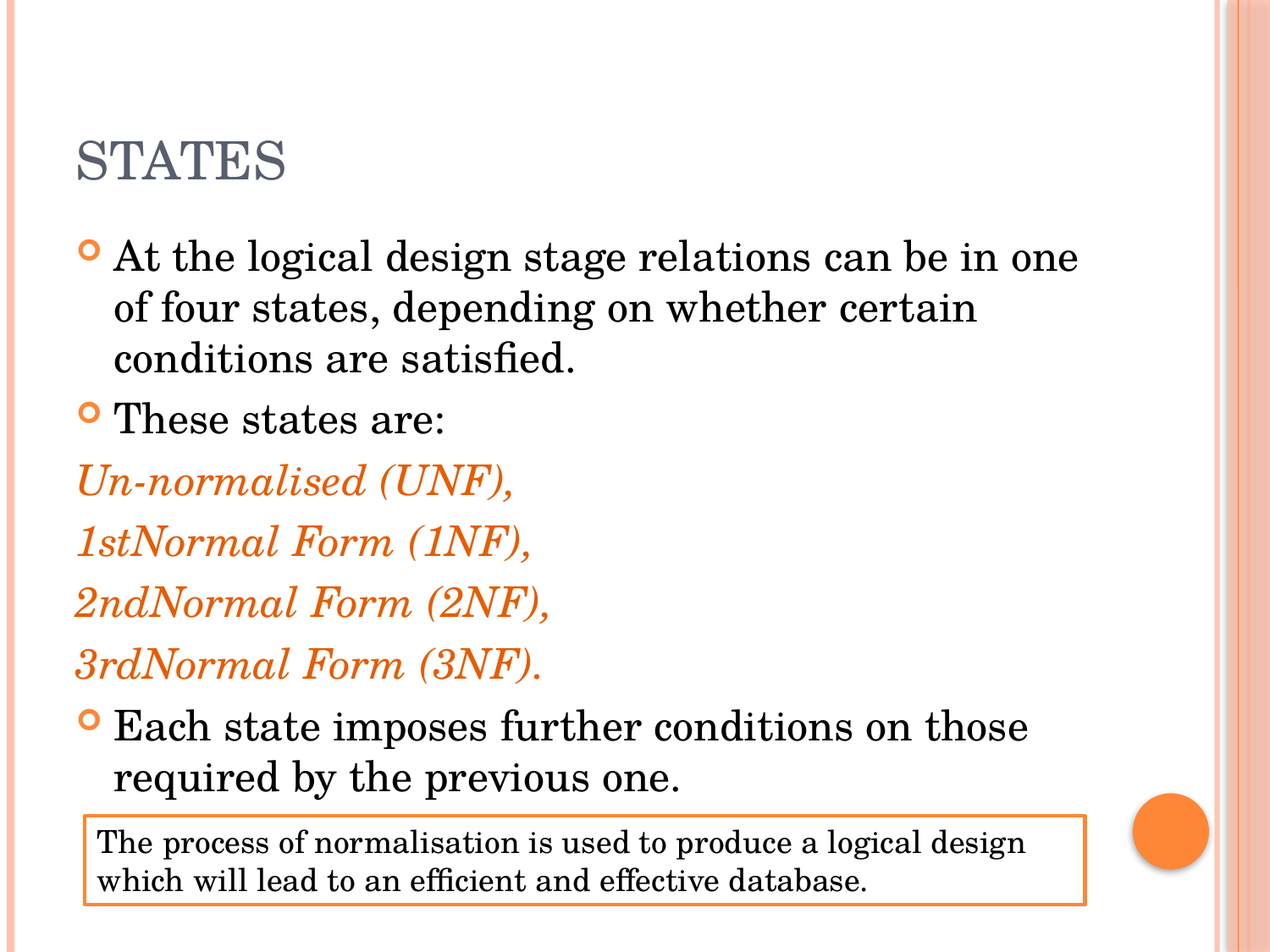

# States
At the logical design stage relations can be in one of four states, depending on whether certain conditions are satisfied.
These states are:
Un-normalised (UNF),
1stNormal Form (1NF),
2ndNormal Form (2NF),
3rdNormal Form (3NF).
Each state imposes further conditions on those required by the previous one.

The process of normalisation is used to produce a logical design which will lead to an efficient and effective database.